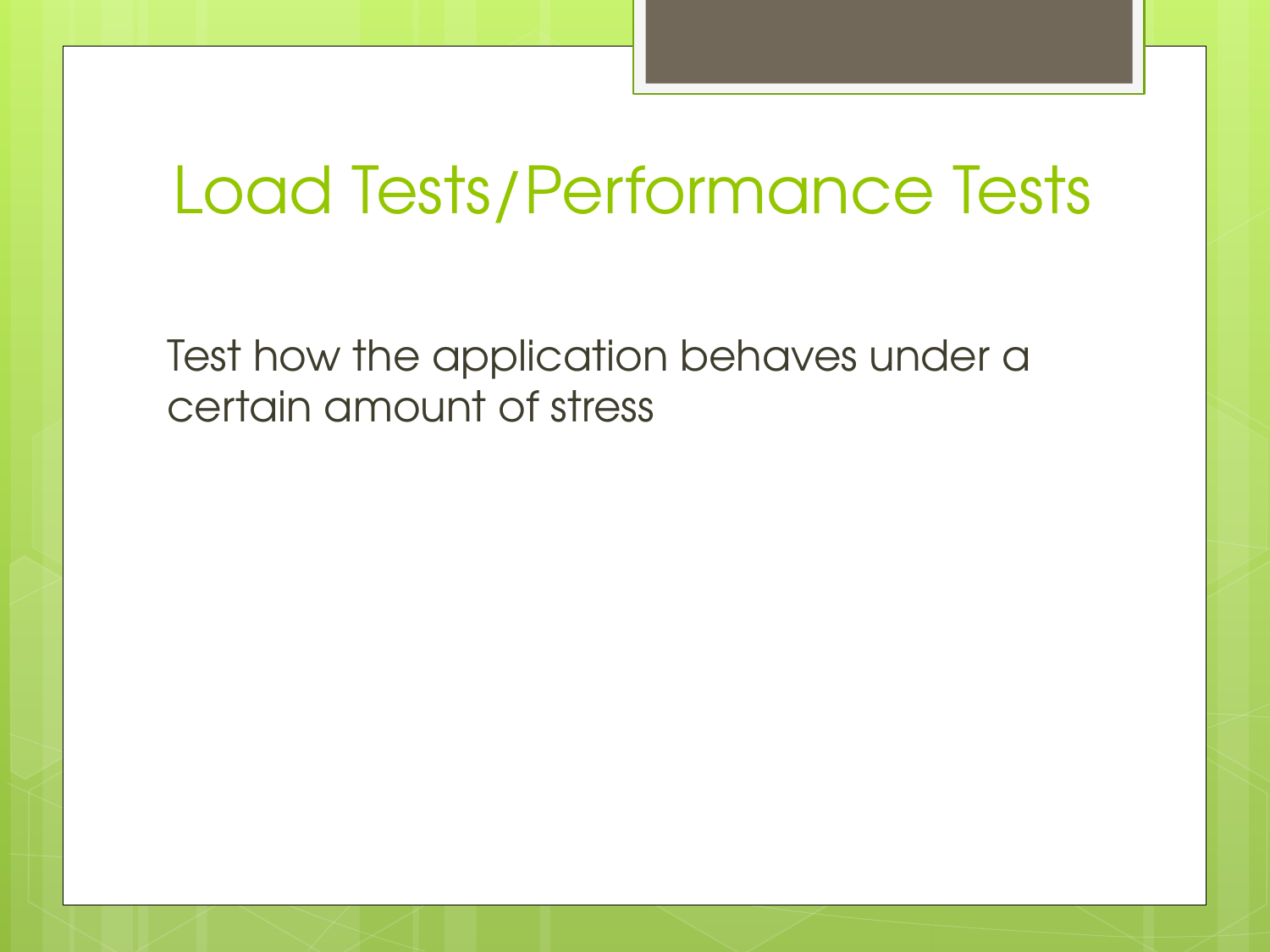

# Load Tests/Performance Tests
Test how the application behaves under a certain amount of stress